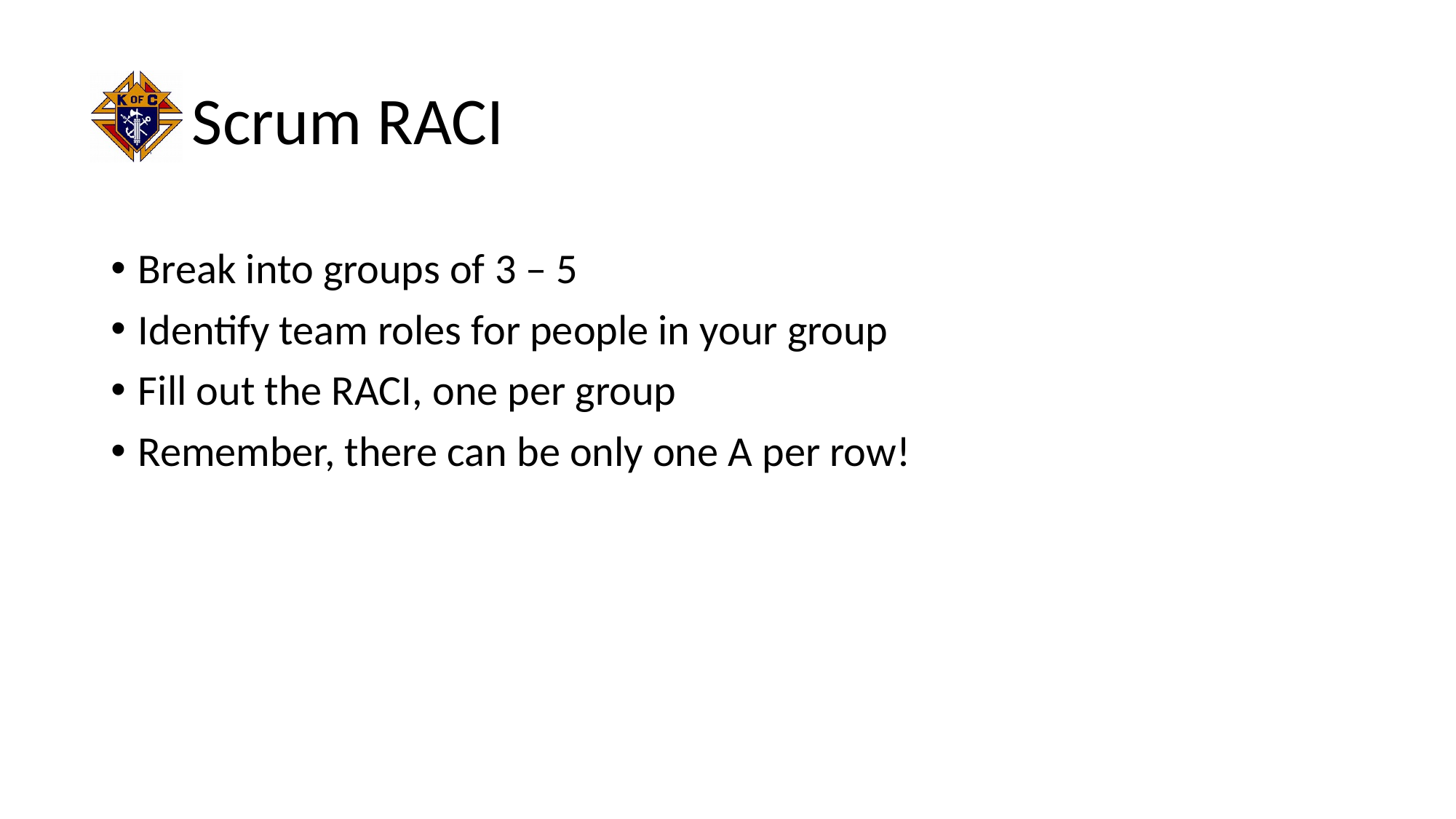

# Scrum RACI
Break into groups of 3 – 5
Identify team roles for people in your group
Fill out the RACI, one per group
Remember, there can be only one A per row!